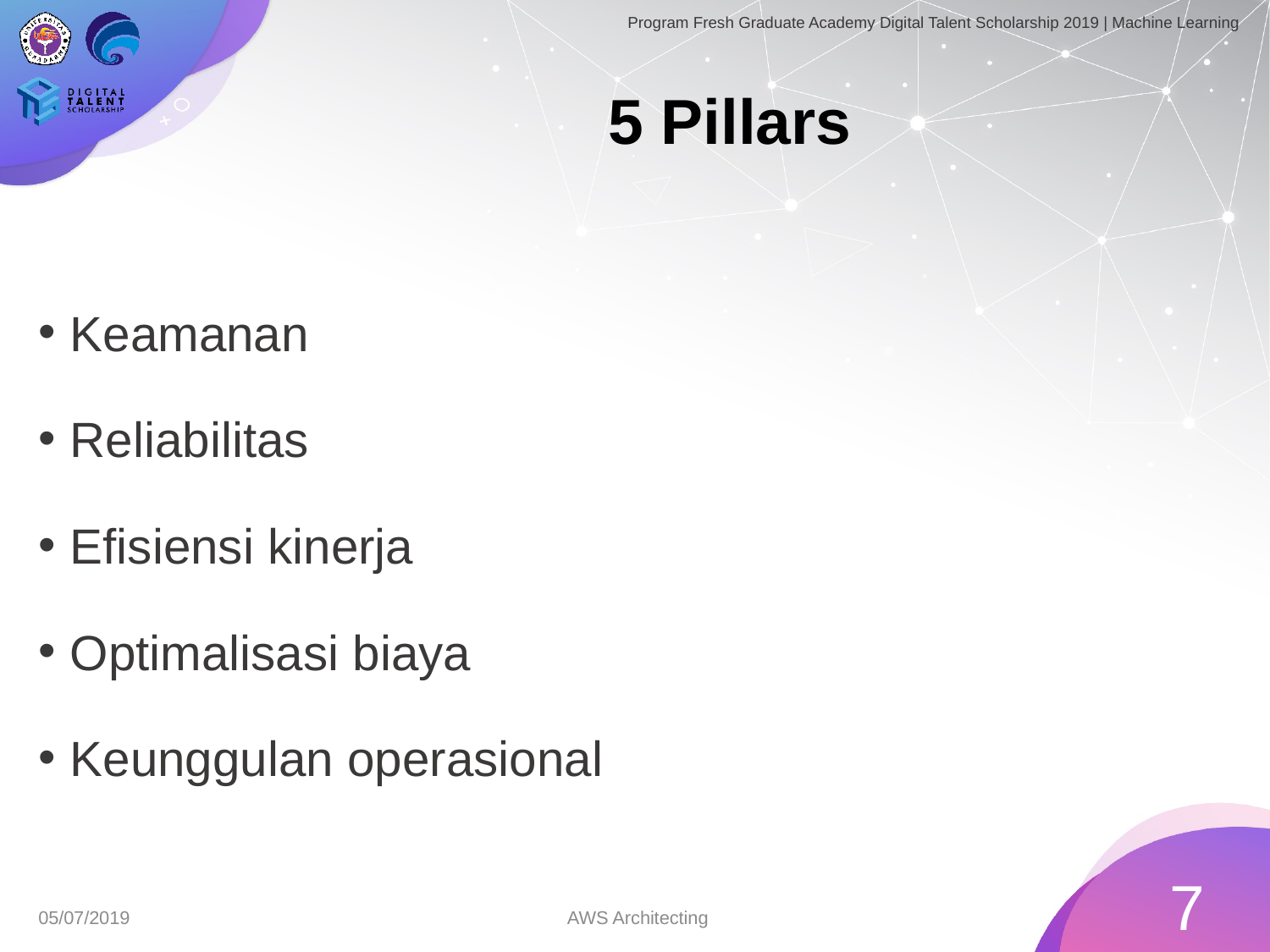

# 5 Pillars
Keamanan
Reliabilitas
Efisiensi kinerja
Optimalisasi biaya
Keunggulan operasional
7
AWS Architecting
05/07/2019